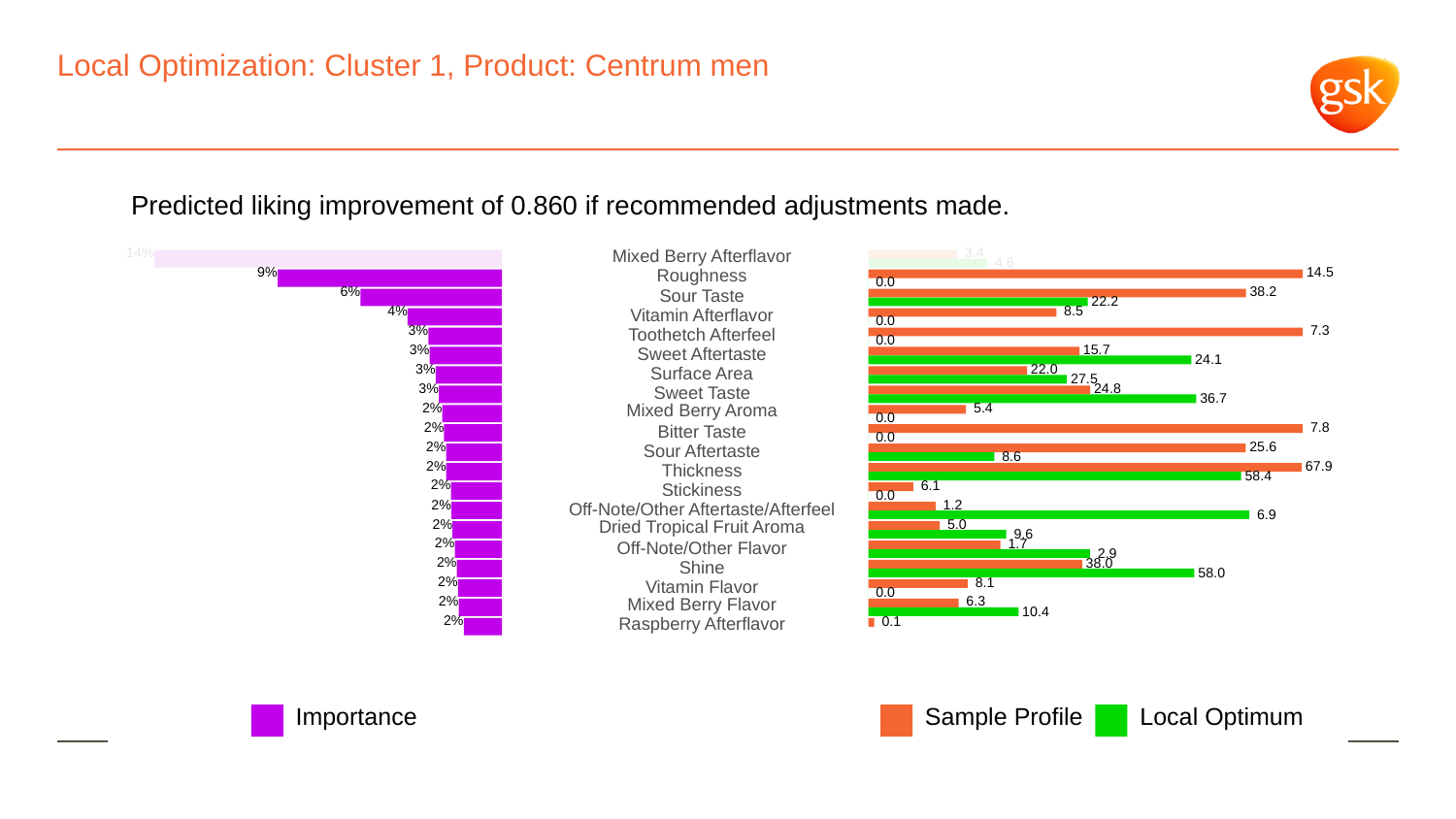

# Local Optimization: Cluster 1, Product: Centrum men

Predicted liking improvement of 0.860 if recommended adjustments made.

14%
Mixed Berry Afterflavor
  3.4

  4.6

9%
Roughness
 14.5

  0.0

6%
 38.2

Sour Taste
 22.2

4%
  8.5

Vitamin Afterflavor
  0.0

3%
  7.3

Toothetch Afterfeel
  0.0

3%
 15.7

Sweet Aftertaste
 24.1

3%
 22.0

Surface Area
 27.5

3%
 24.8

Sweet Taste
 36.7

2%
Mixed Berry Aroma
  5.4

  0.0

2%
  7.8

Bitter Taste
  0.0

2%
 25.6

Sour Aftertaste
  8.6

2%
 67.9

Thickness
 58.4

2%
  6.1

Stickiness
  0.0

2%
  1.2

Off-Note/Other Aftertaste/Afterfeel
  6.9

2%
  5.0
Dried Tropical Fruit Aroma

  9.6

2%
  1.7

Off-Note/Other Flavor
  2.9

2%
 38.0

Shine
 58.0

2%
  8.1

Vitamin Flavor
  0.0

2%
Mixed Berry Flavor
  6.3

 10.4

2%
Raspberry Afterflavor
  0.1

Local Optimum
Sample Profile
Importance